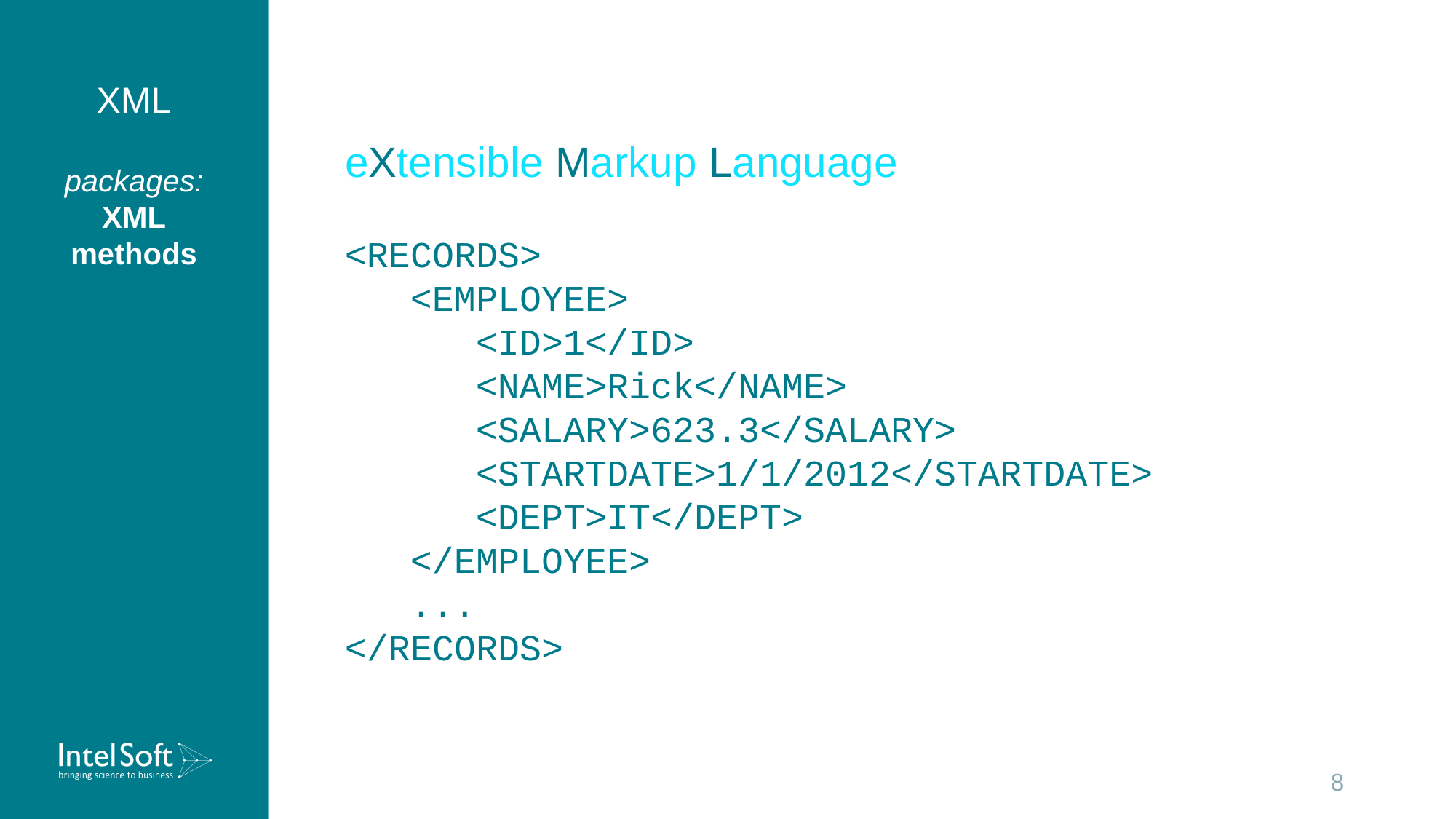

# XML
eXtensible Markup Language
packages:
XML
methods
<RECORDS>
   <EMPLOYEE>
      <ID>1</ID>
      <NAME>Rick</NAME>
      <SALARY>623.3</SALARY>
      <STARTDATE>1/1/2012</STARTDATE>
      <DEPT>IT</DEPT>
   </EMPLOYEE>
   ...
</RECORDS>
8